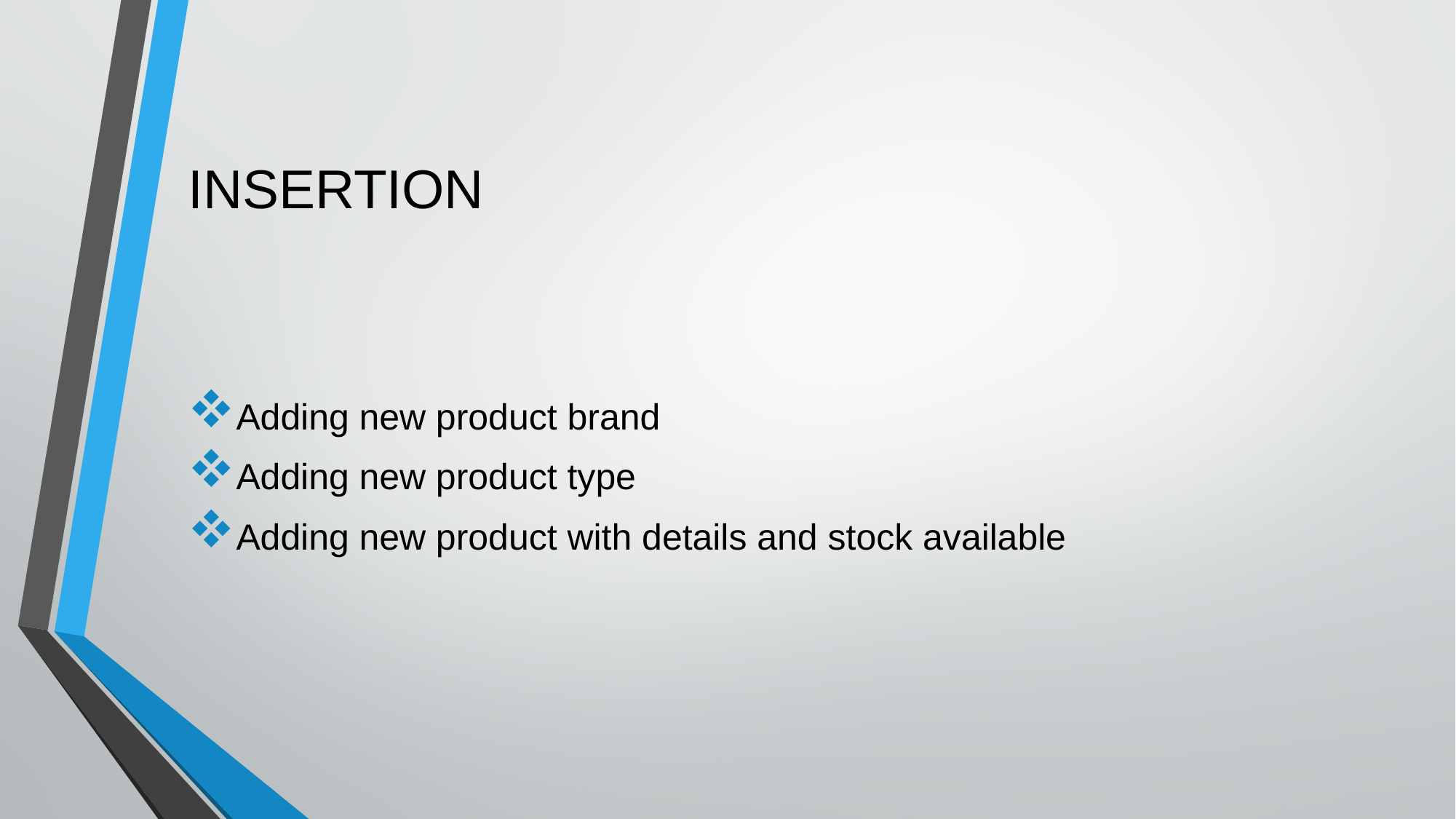

# INSERTION
Adding new product brand
Adding new product type
Adding new product with details and stock available